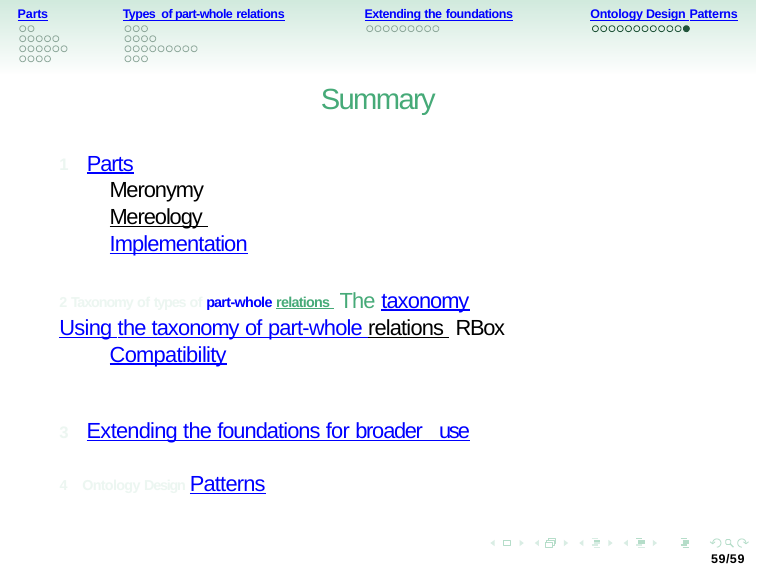

Parts
Types  of part-whole relations
Extending the foundations
Ontology Design Patterns

Summary
Parts
Meronymy  Mereology  Implementation

1

2 Taxonomy of types of part-whole relations  The taxonomy
Using the taxonomy of part-whole relations  RBox Compatibility

Extending the foundations for broader   use

3
4    Ontology Design Patterns

59/59